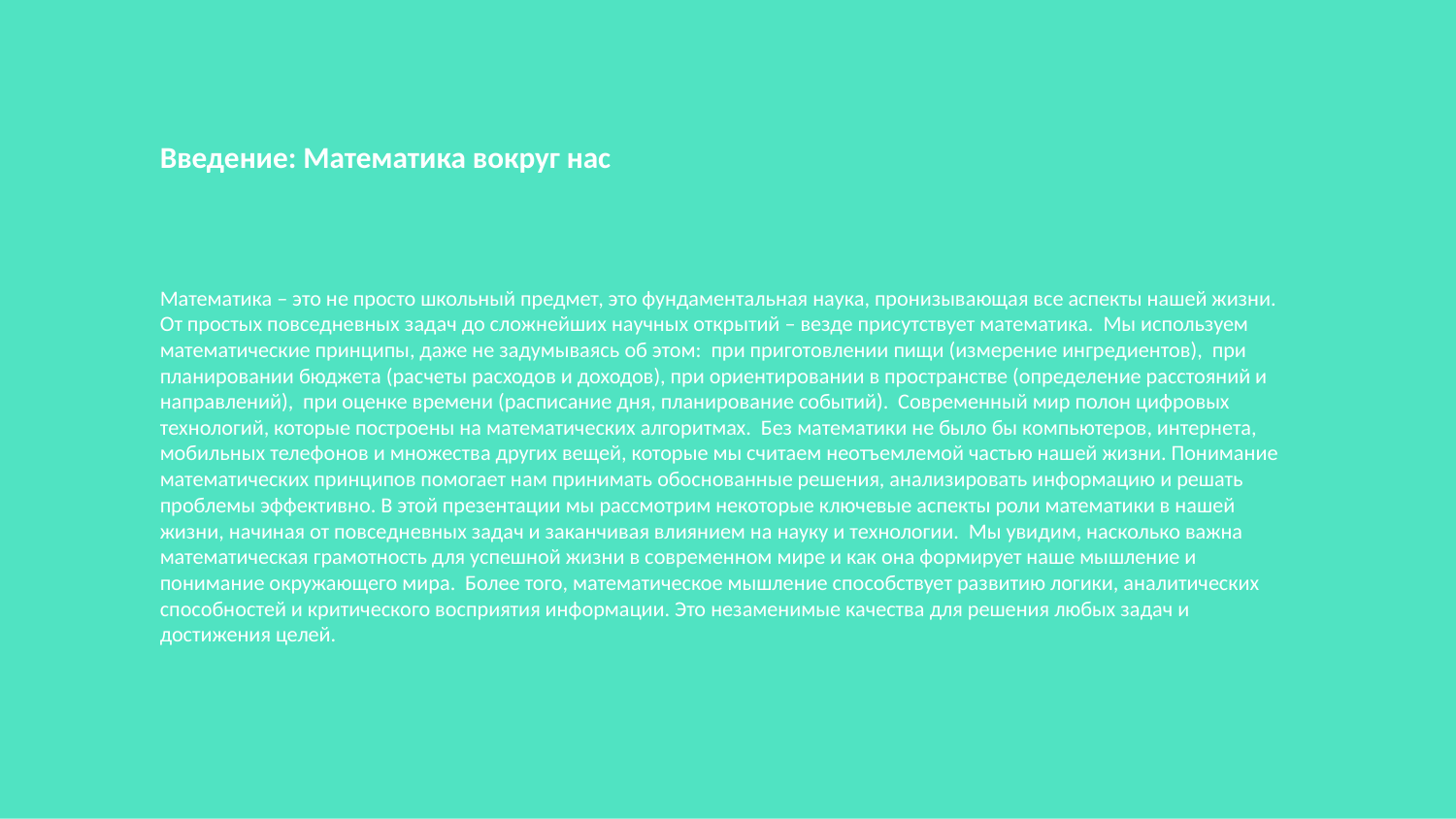

Введение: Математика вокруг нас
Математика – это не просто школьный предмет, это фундаментальная наука, пронизывающая все аспекты нашей жизни. От простых повседневных задач до сложнейших научных открытий – везде присутствует математика.  Мы используем математические принципы, даже не задумываясь об этом:  при приготовлении пищи (измерение ингредиентов),  при планировании бюджета (расчеты расходов и доходов), при ориентировании в пространстве (определение расстояний и направлений),  при оценке времени (расписание дня, планирование событий).  Современный мир полон цифровых технологий, которые построены на математических алгоритмах.  Без математики не было бы компьютеров, интернета, мобильных телефонов и множества других вещей, которые мы считаем неотъемлемой частью нашей жизни. Понимание математических принципов помогает нам принимать обоснованные решения, анализировать информацию и решать проблемы эффективно. В этой презентации мы рассмотрим некоторые ключевые аспекты роли математики в нашей жизни, начиная от повседневных задач и заканчивая влиянием на науку и технологии.  Мы увидим, насколько важна математическая грамотность для успешной жизни в современном мире и как она формирует наше мышление и понимание окружающего мира.  Более того, математическое мышление способствует развитию логики, аналитических способностей и критического восприятия информации. Это незаменимые качества для решения любых задач и достижения целей.